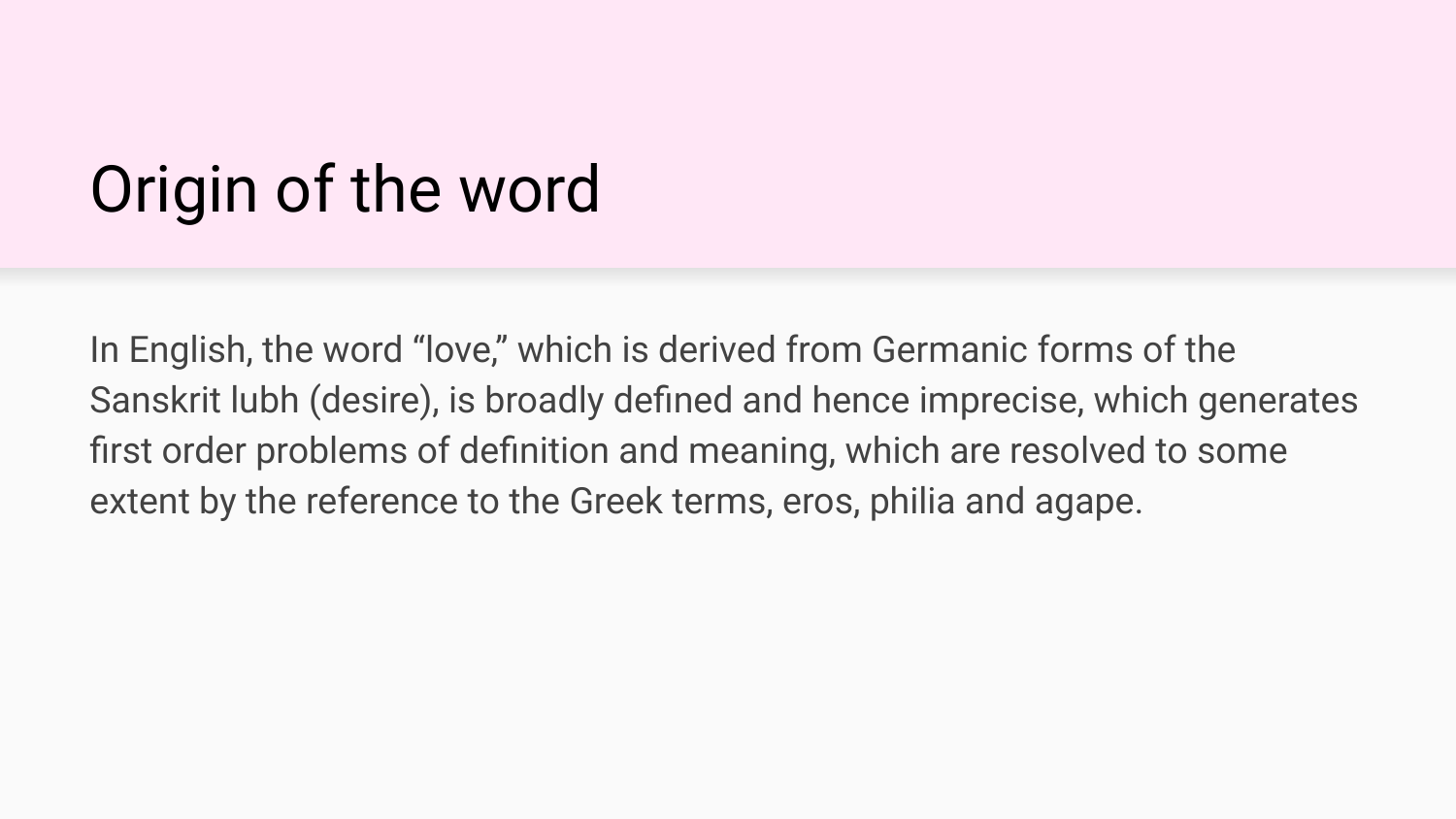

# Origin of the word
In English, the word “love,” which is derived from Germanic forms of the Sanskrit lubh (desire), is broadly defined and hence imprecise, which generates first order problems of definition and meaning, which are resolved to some extent by the reference to the Greek terms, eros, philia and agape.